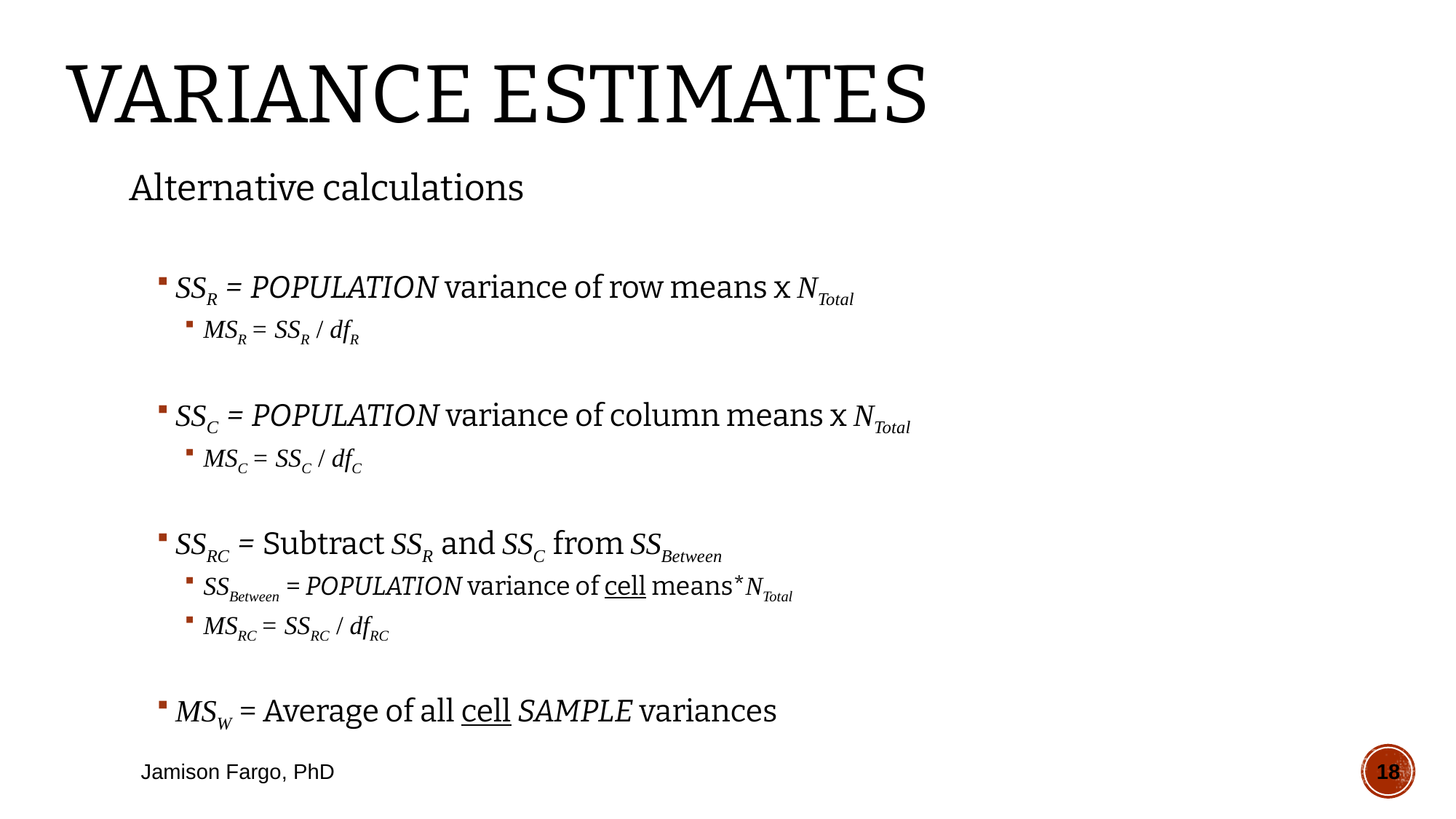

# Variance Estimates
Alternative calculations

SSR = POPULATION variance of row means x NTotal
MSR = SSR / dfR

SSC = POPULATION variance of column means x NTotal
MSC = SSC / dfC

SSRC = Subtract SSR and SSC from SSBetween
SSBetween = POPULATION variance of cell means*NTotal
MSRC = SSRC / dfRC

MSW = Average of all cell SAMPLE variances
Jamison Fargo, PhD
18